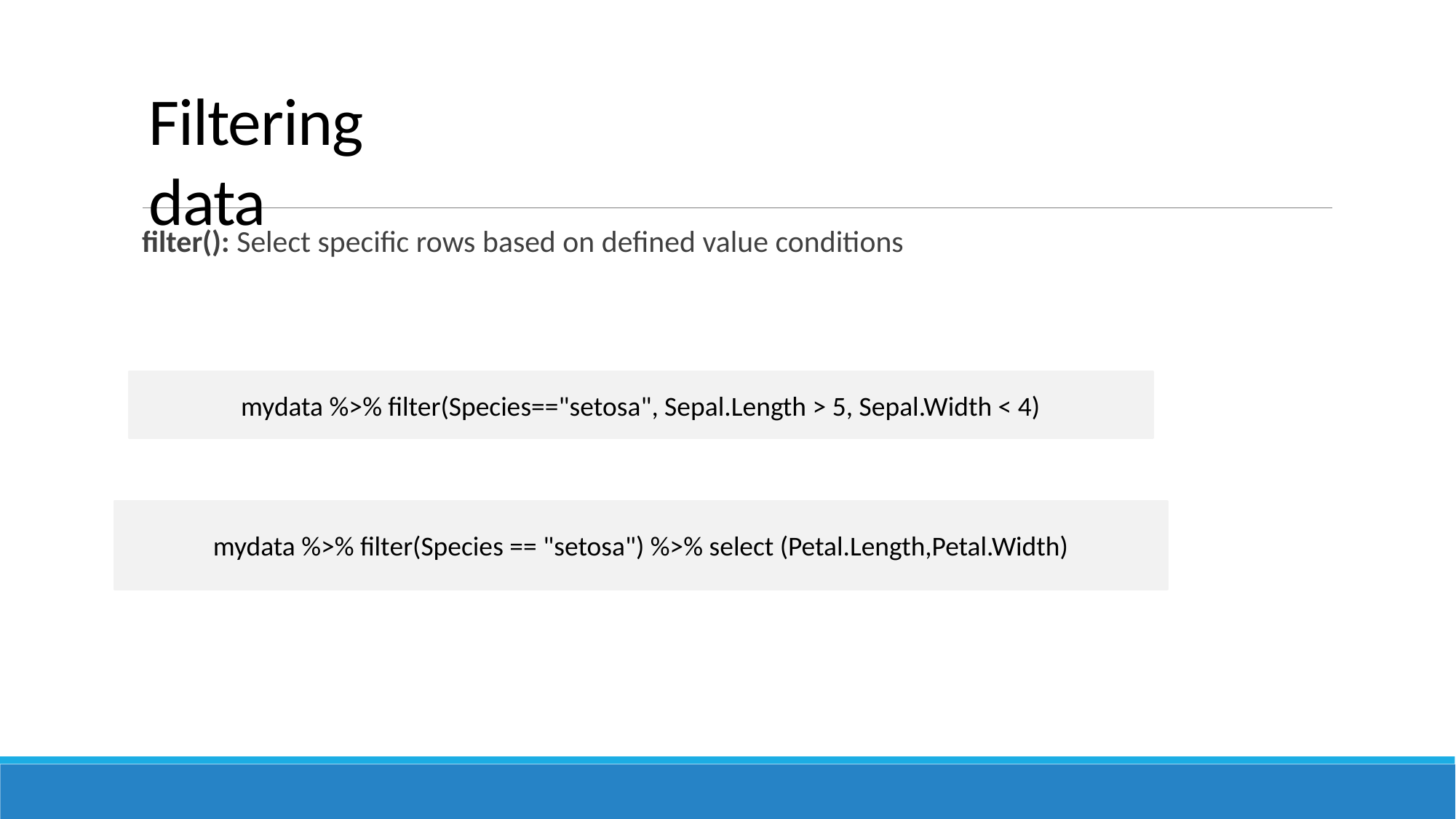

# Filtering data
filter(): Select specific rows based on defined value conditions

Filtering & selecting
mydata %>% filter(Species=="setosa", Sepal.Length > 5, Sepal.Width < 4)
mydata %>% filter(Species == "setosa") %>% select (Petal.Length,Petal.Width)